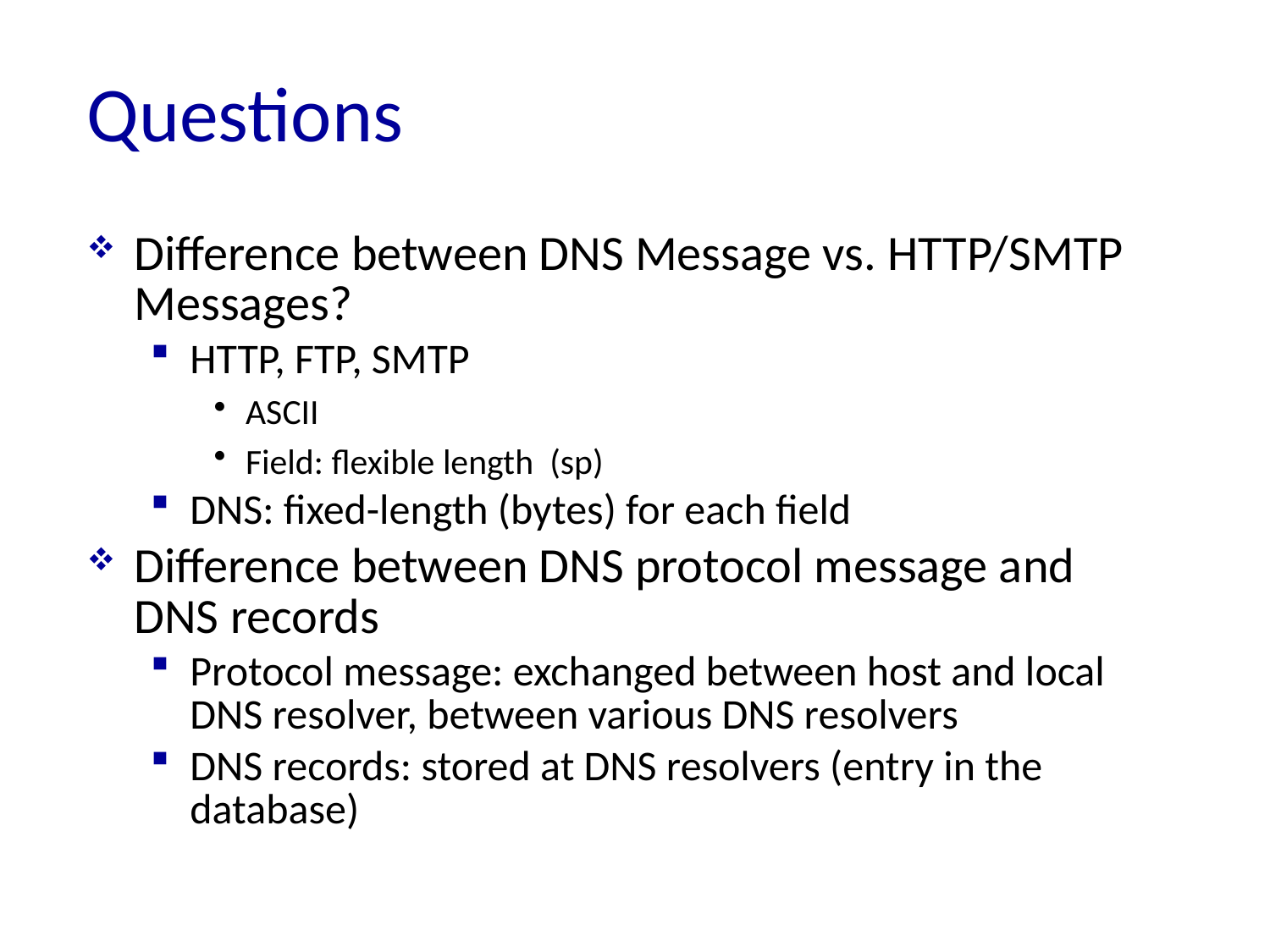

# Questions
Difference between DNS Message vs. HTTP/SMTP Messages?
HTTP, FTP, SMTP
ASCII
Field: flexible length  (sp)
DNS: fixed-length (bytes) for each field
Difference between DNS protocol message and DNS records
Protocol message: exchanged between host and local DNS resolver, between various DNS resolvers
DNS records: stored at DNS resolvers (entry in the database)